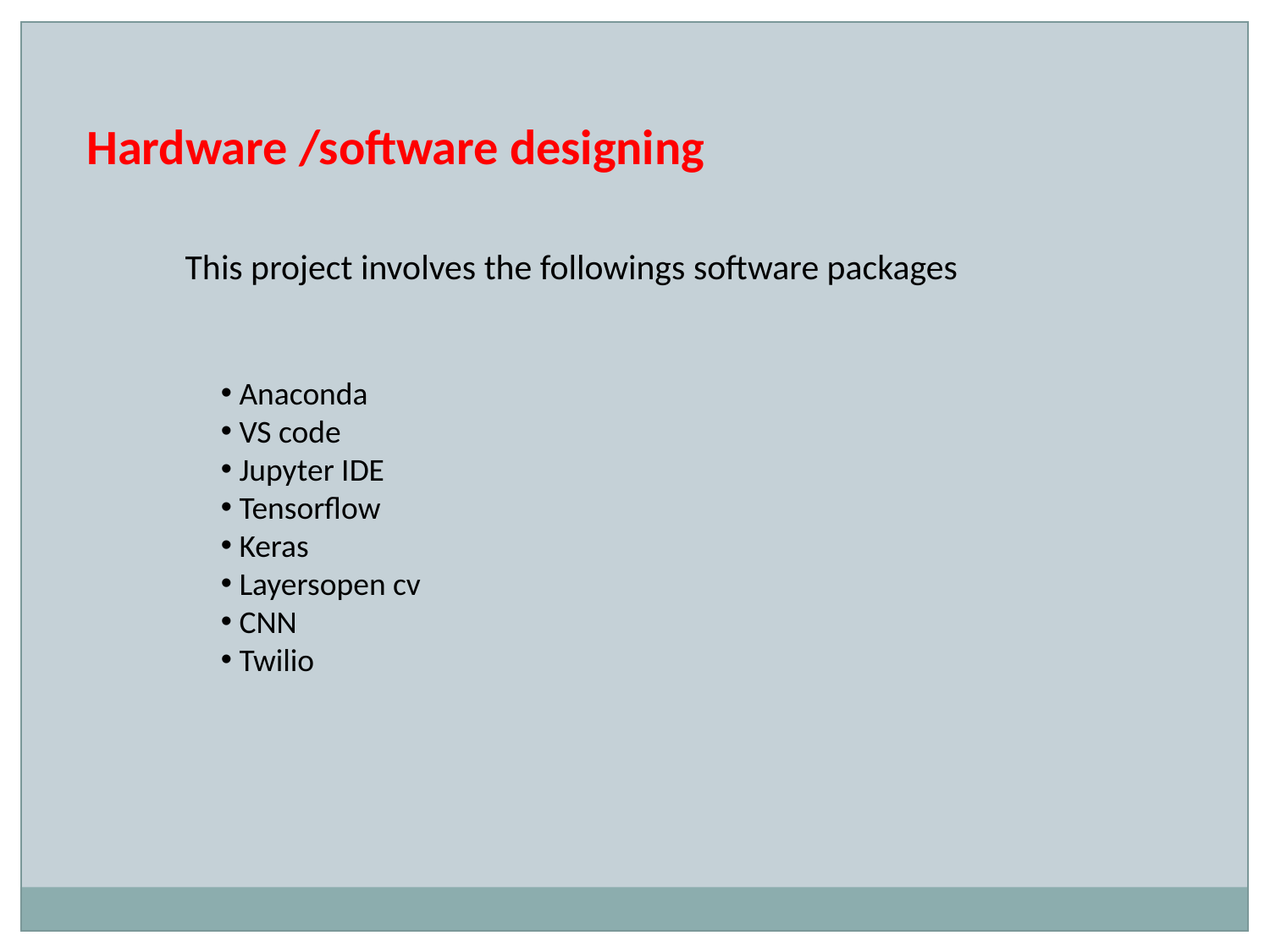

Hardware /software designing
This project involves the followings software packages
 Anaconda
 VS code
 Jupyter IDE
 Tensorflow
 Keras
 Layersopen cv
 CNN
 Twilio